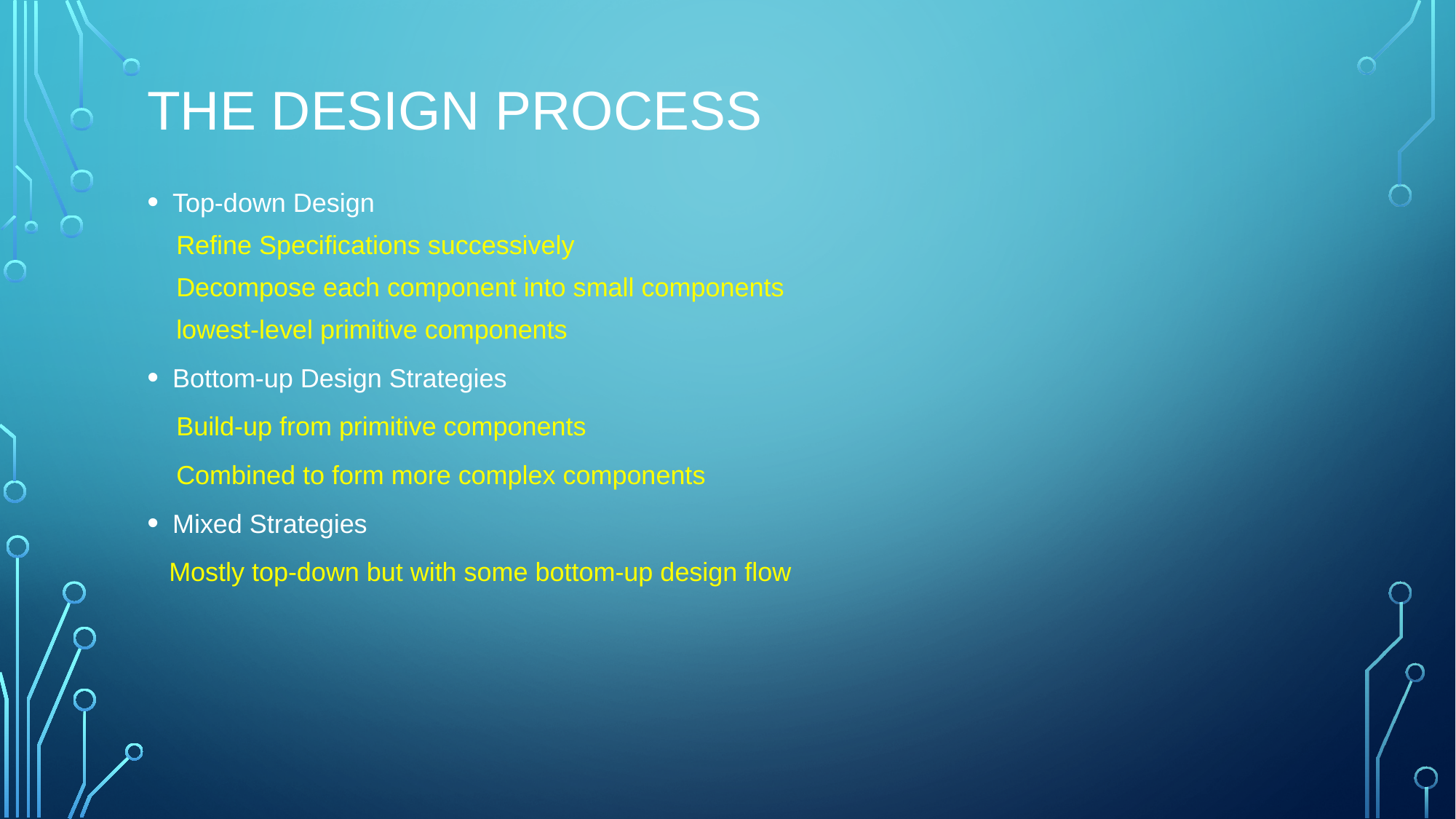

# The Design Process
Top-down Design
    Refine Specifications successively
    Decompose each component into small components
    lowest-level primitive components
Bottom-up Design Strategies
    Build-up from primitive components
    Combined to form more complex components
Mixed Strategies
   Mostly top-down but with some bottom-up design flow